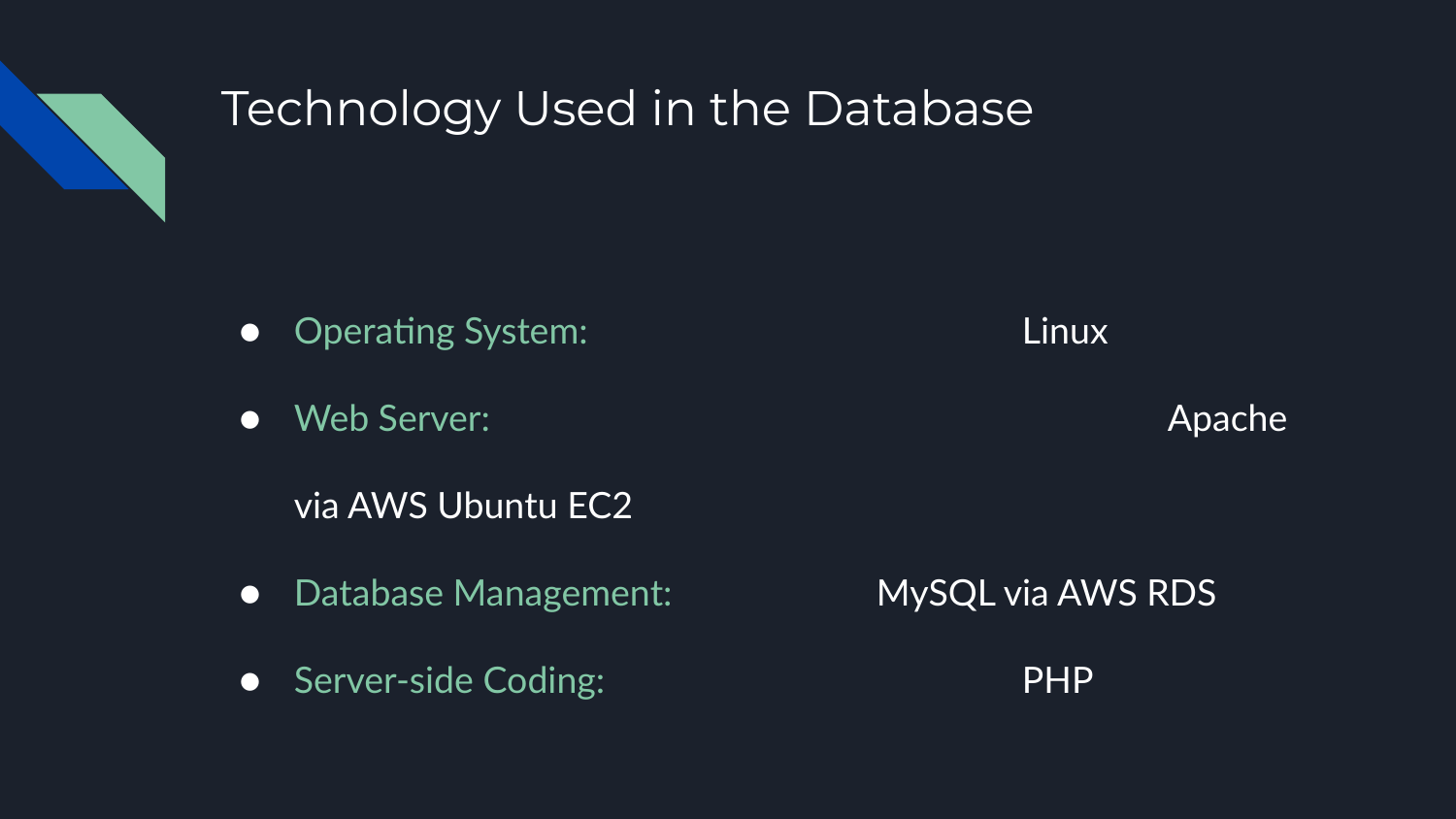

# Technology Used in the Database
Operating System:			Linux
Web Server:					Apache via AWS Ubuntu EC2
Database Management:		MySQL via AWS RDS
Server-side Coding:			PHP